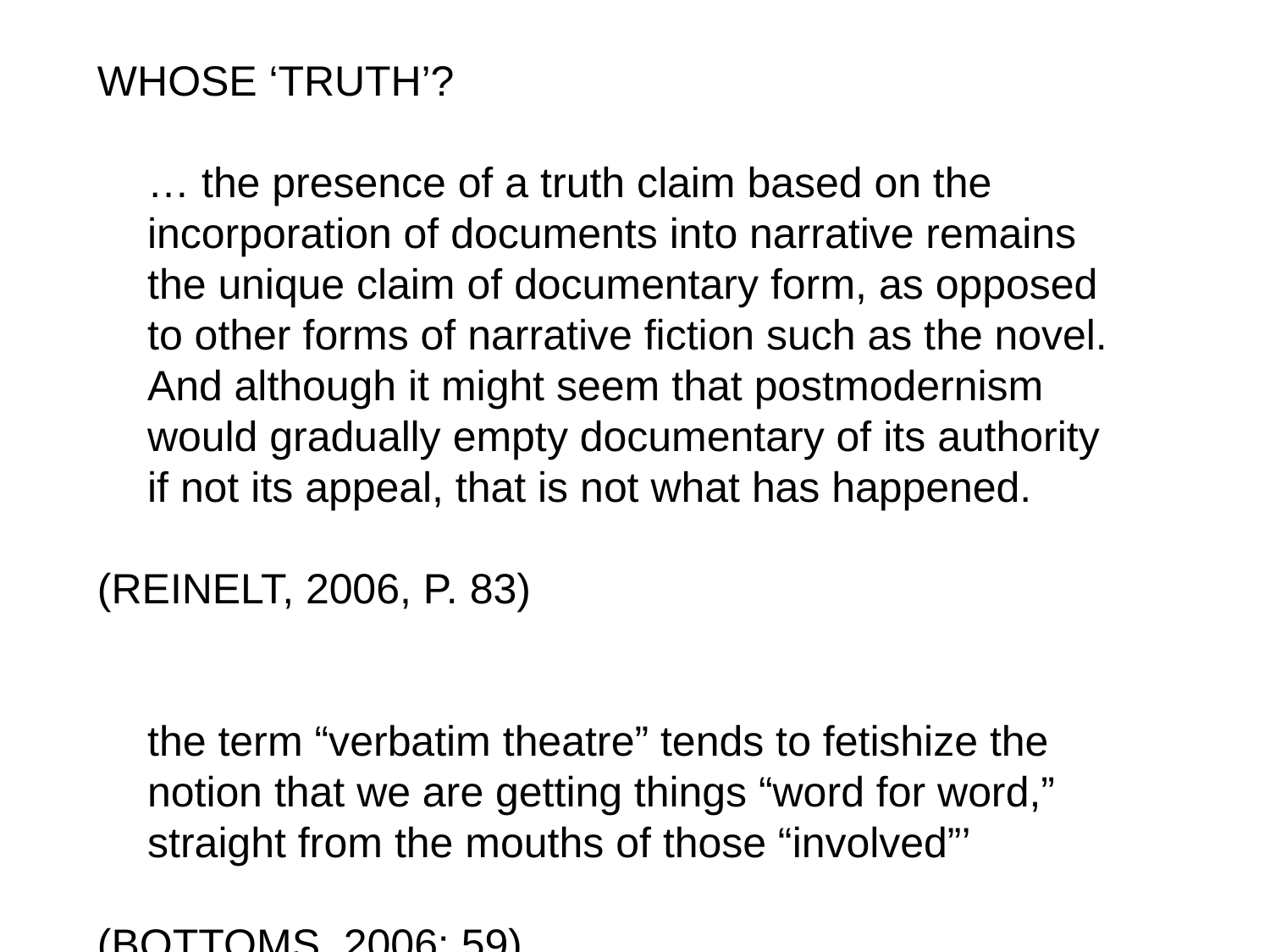

WHOSE ‘TRUTH’?

… the presence of a truth claim based on the incorporation of documents into narrative remains the unique claim of documentary form, as opposed to other forms of narrative fiction such as the novel. And although it might seem that postmodernism would gradually empty documentary of its authority if not its appeal, that is not what has happened.

(REINELT, 2006, P. 83)

the term “verbatim theatre” tends to fetishize the notion that we are getting things “word for word,” straight from the mouths of those “involved”’

(BOTTOMS, 2006: 59)